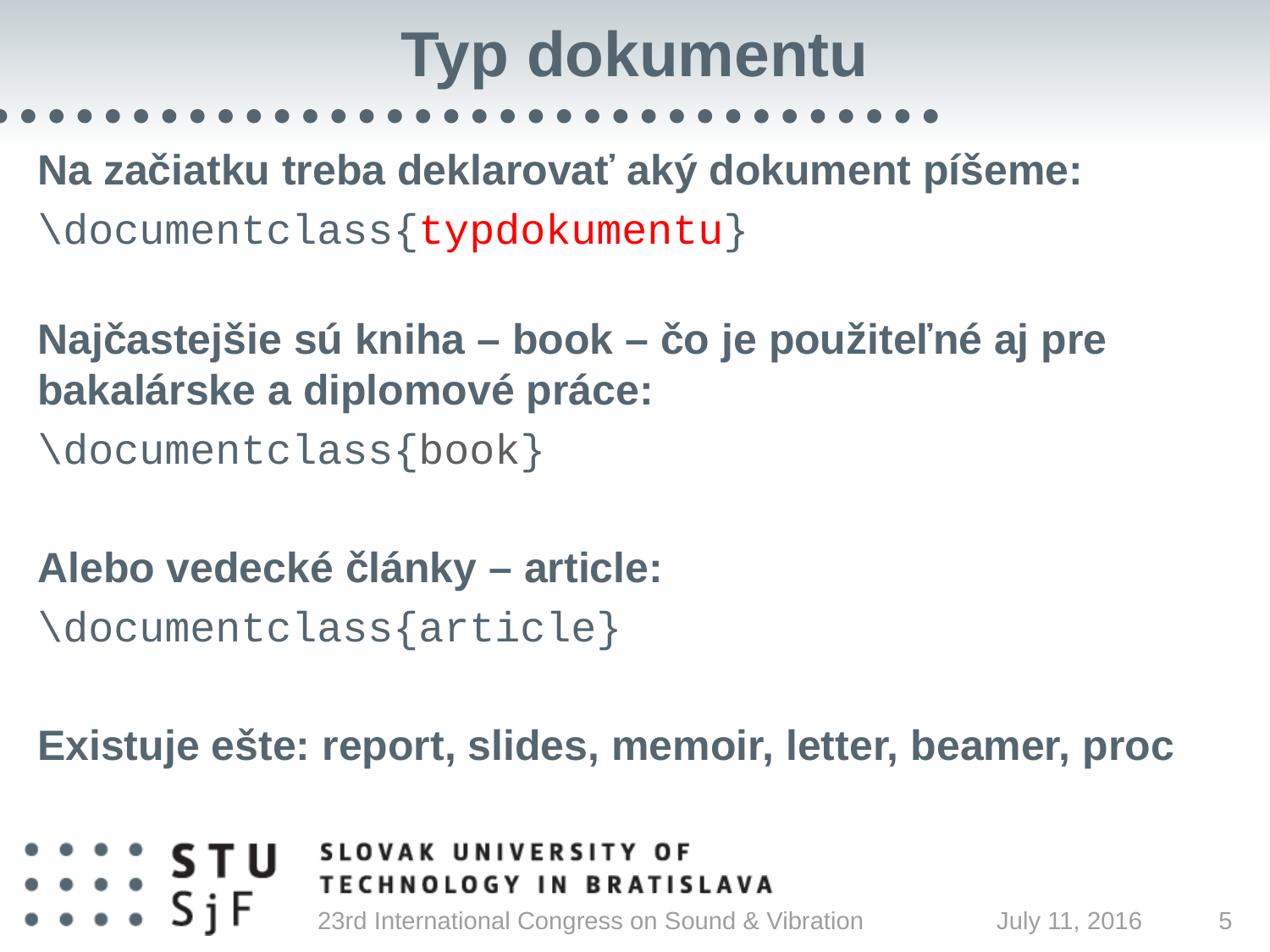

# Typ dokumentu
Na začiatku treba deklarovať aký dokument píšeme:
\documentclass{typdokumentu}
Najčastejšie sú kniha – book – čo je použiteľné aj pre bakalárske a diplomové práce:
\documentclass{book}

Alebo vedecké články – article:
\documentclass{article}

Existuje ešte: report, slides, memoir, letter, beamer, proc

23rd International Congress on Sound & Vibration
July 11, 2016
5